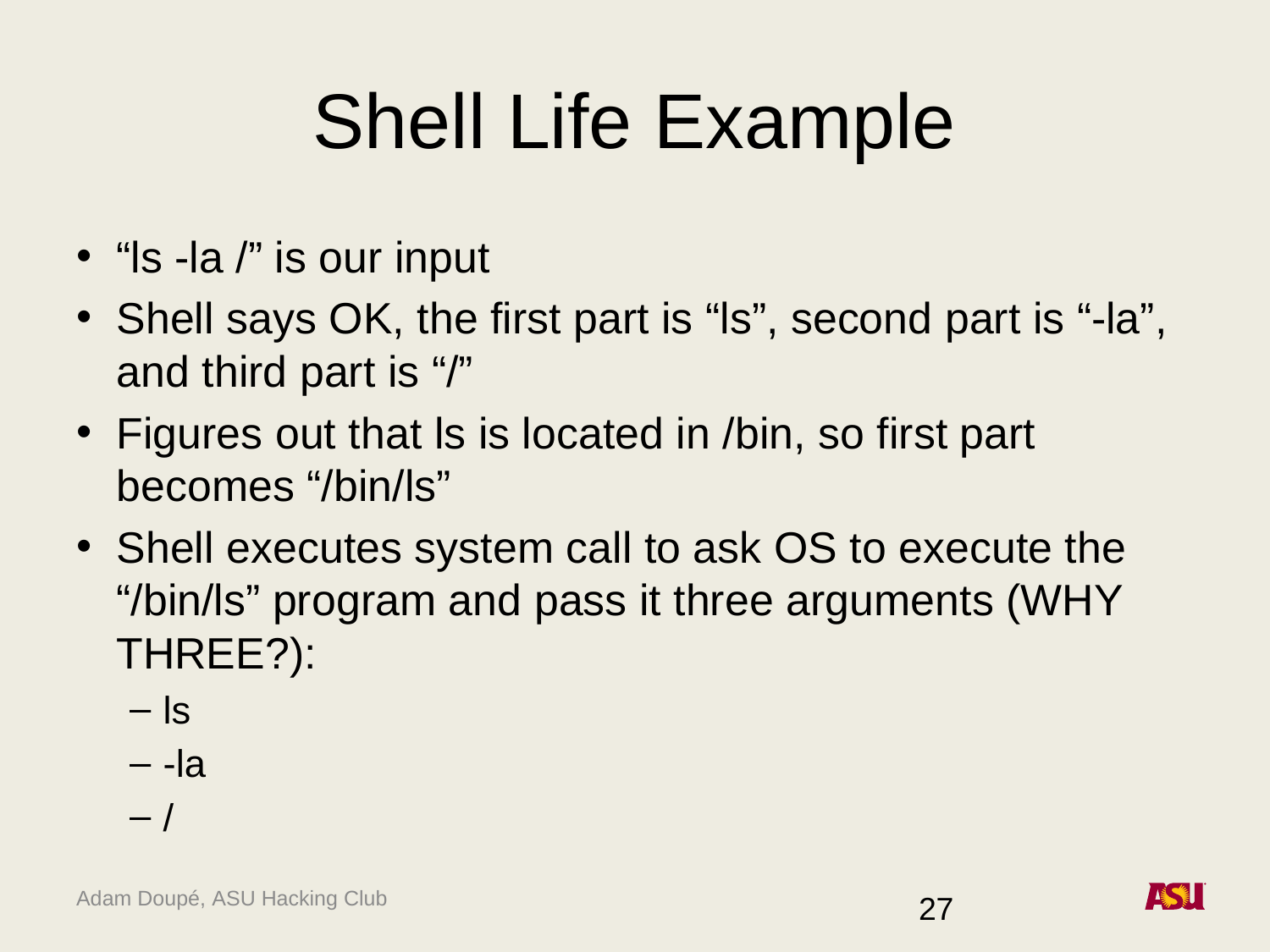

# Shell Life Example
“ls -la /” is our input
Shell says OK, the first part is “ls”, second part is “-la”, and third part is “/”
Figures out that ls is located in /bin, so first part becomes “/bin/ls”
Shell executes system call to ask OS to execute the “/bin/ls” program and pass it three arguments (WHY THREE?):
ls
-la
/
27